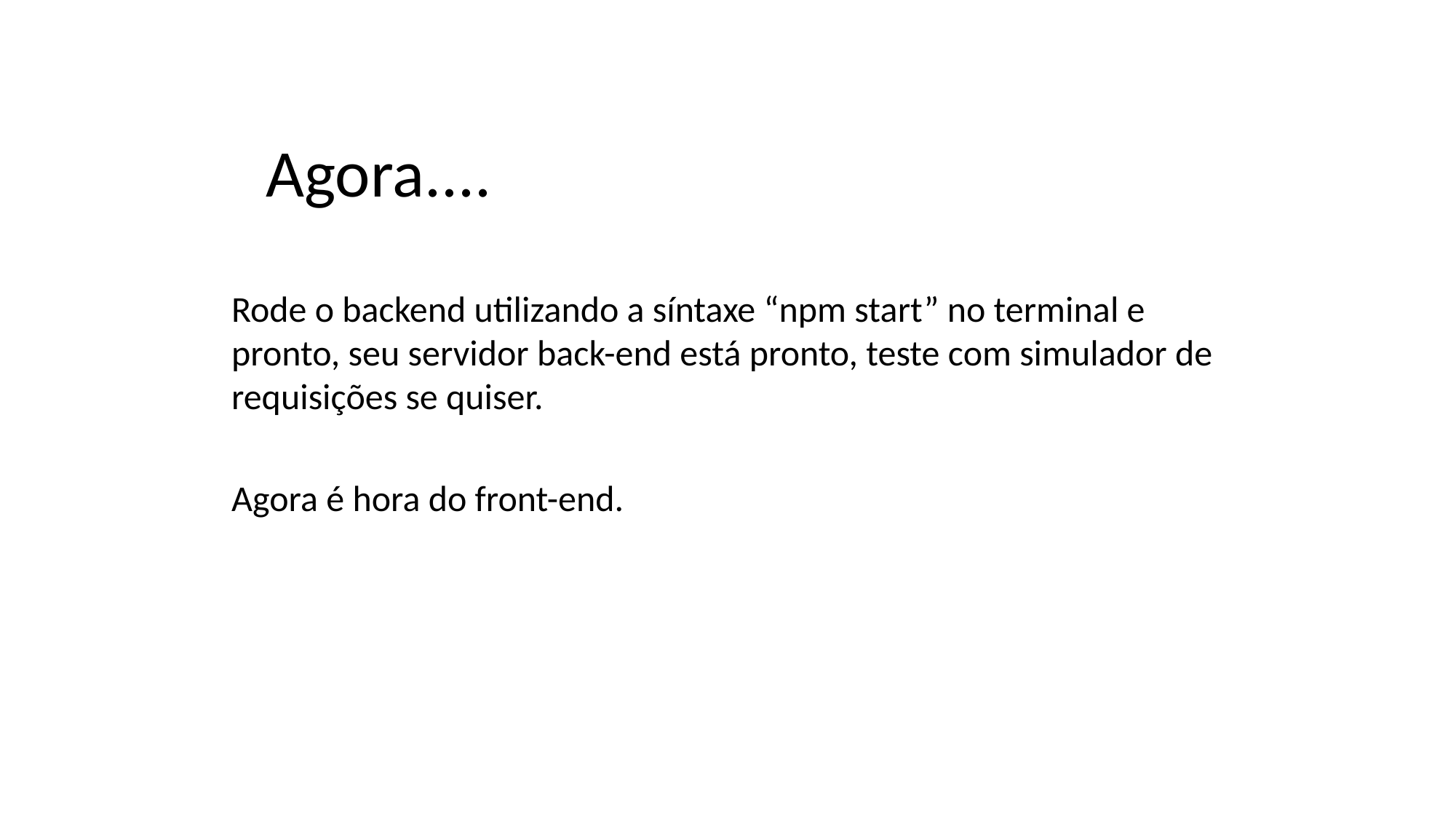

# Agora....
Rode o backend utilizando a síntaxe “npm start” no terminal e pronto, seu servidor back-end está pronto, teste com simulador de requisições se quiser.

Agora é hora do front-end.